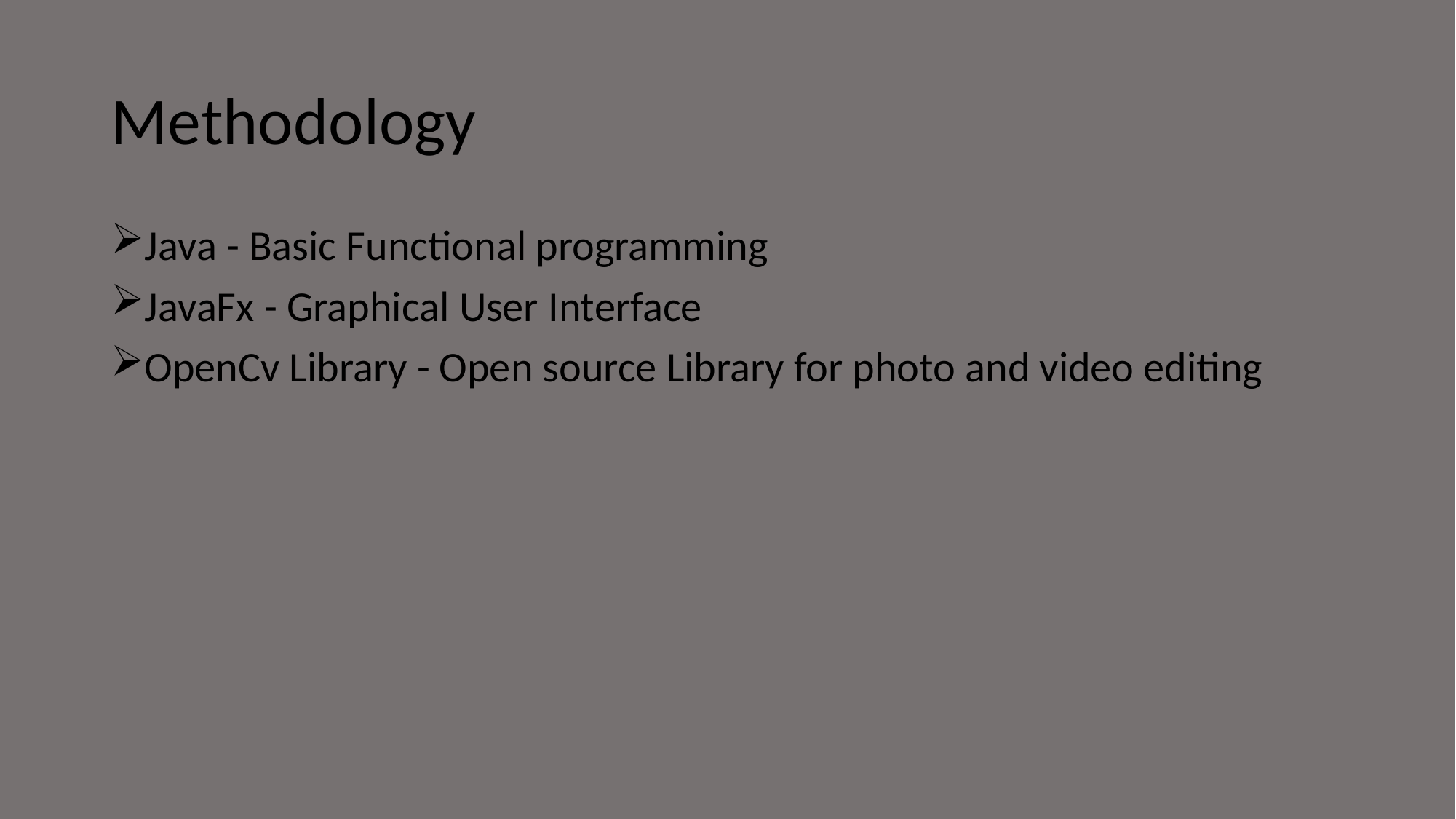

# Methodology
Java - Basic Functional programming
JavaFx - Graphical User Interface
OpenCv Library - Open source Library for photo and video editing